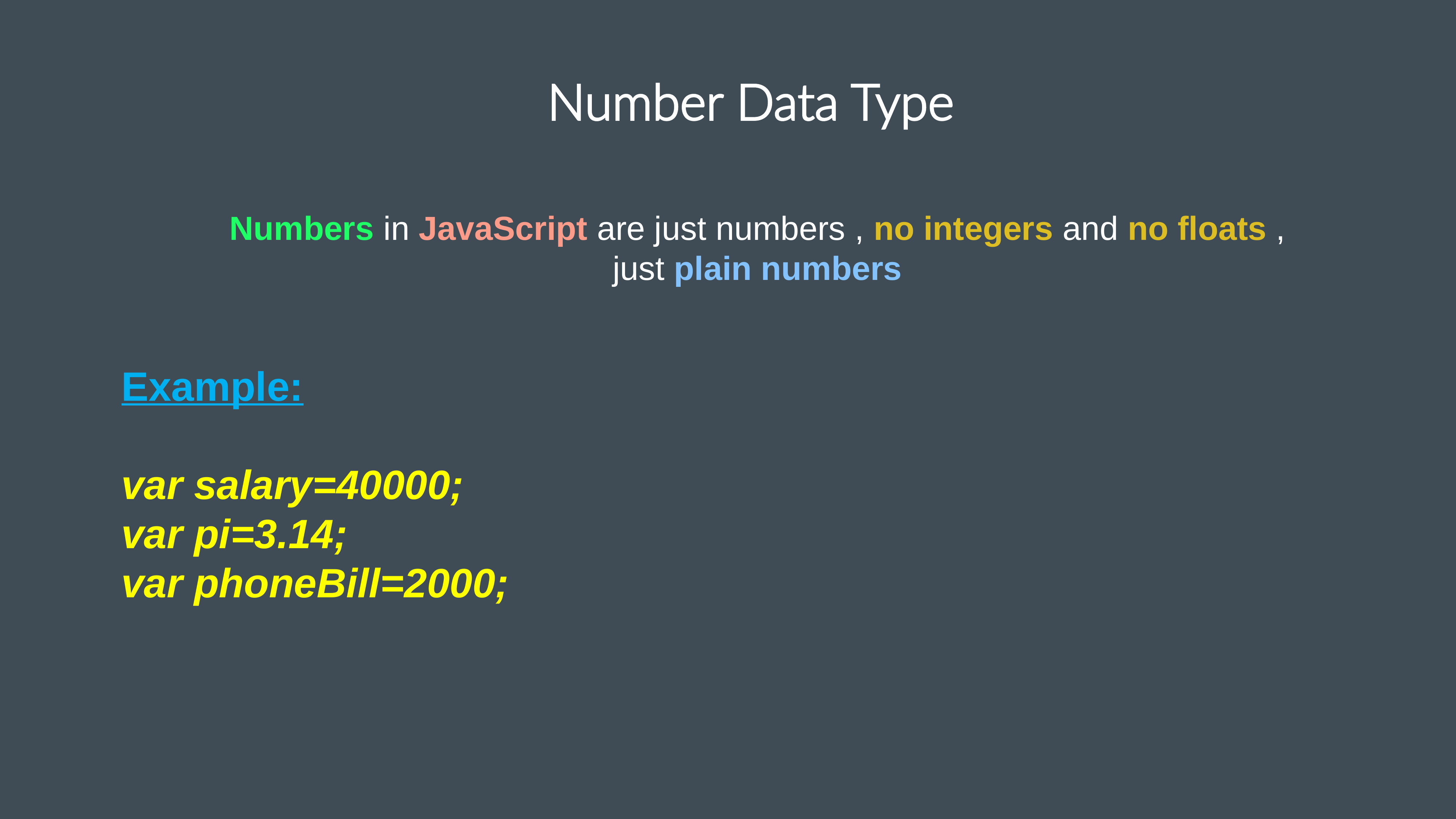

Number Data Type
Numbers in JavaScript are just numbers , no integers and no floats , just plain numbers

Example:

var salary=40000;
var pi=3.14;
var phoneBill=2000;